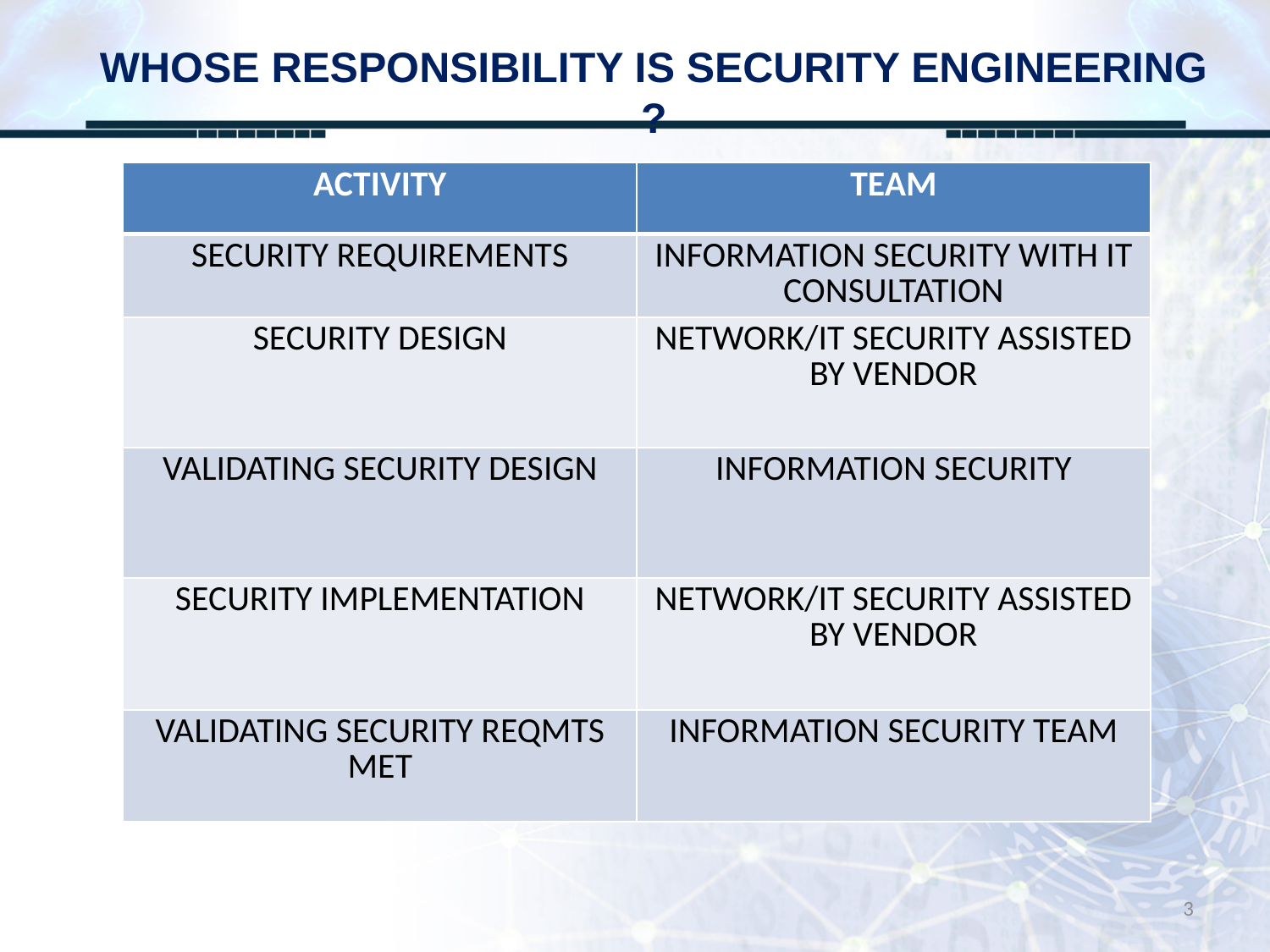

# WHOSE RESPONSIBILITY IS SECURITY ENGINEERING ?
| ACTIVITY | TEAM |
| --- | --- |
| SECURITY REQUIREMENTS | INFORMATION SECURITY WITH IT CONSULTATION |
| SECURITY DESIGN | NETWORK/IT SECURITY ASSISTED BY VENDOR |
| VALIDATING SECURITY DESIGN | INFORMATION SECURITY |
| SECURITY IMPLEMENTATION | NETWORK/IT SECURITY ASSISTED BY VENDOR |
| VALIDATING SECURITY REQMTS MET | INFORMATION SECURITY TEAM |
3